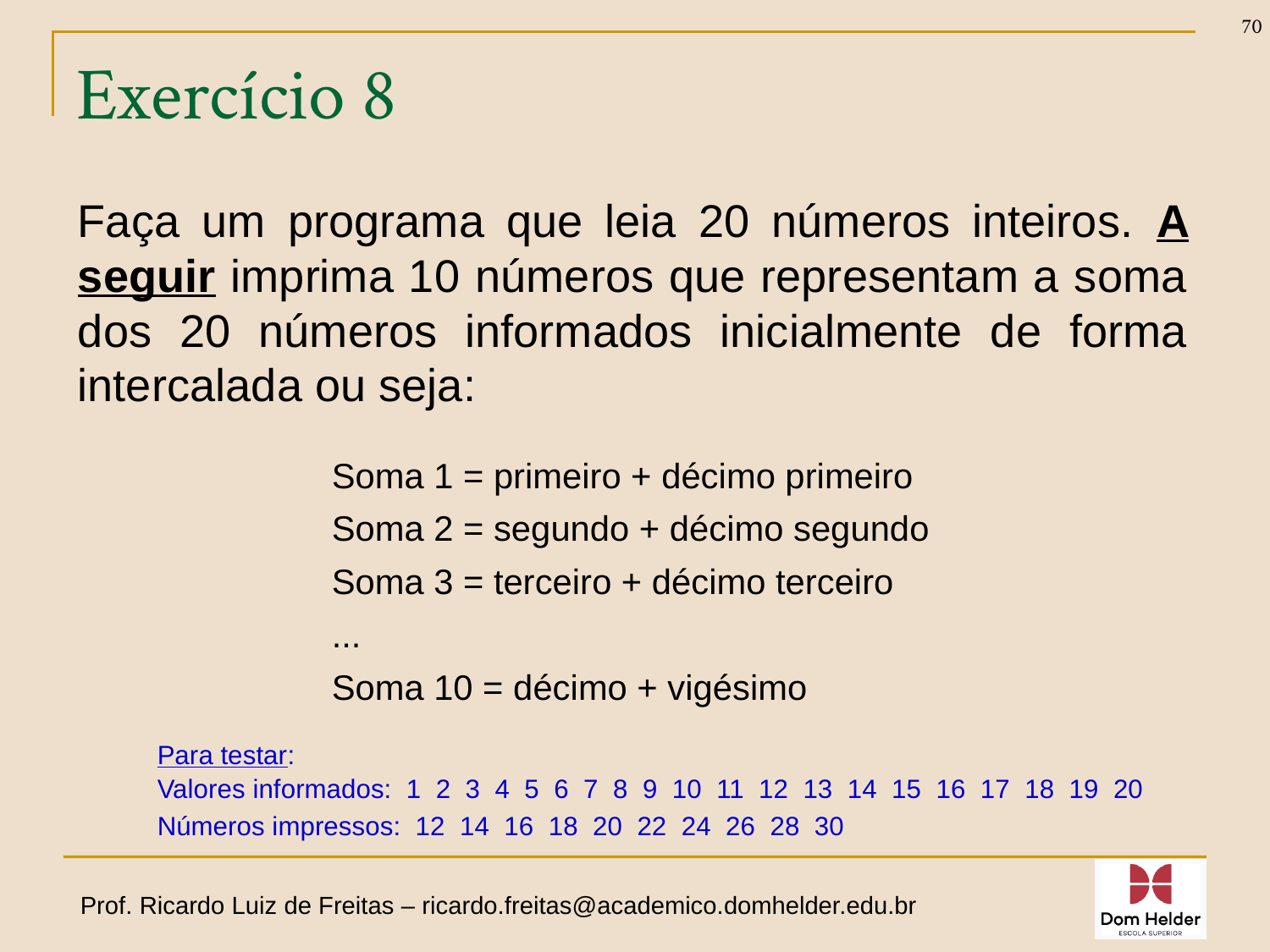

70
# Exercício 8
Faça um programa que leia 20 números inteiros. A seguir imprima 10 números que representam a soma dos 20 números informados inicialmente de forma intercalada ou seja:

		Soma 1 = primeiro + décimo primeiro
		Soma 2 = segundo + décimo segundo
		Soma 3 = terceiro + décimo terceiro
		...
		Soma 10 = décimo + vigésimo
Para testar:
Valores informados:  1  2  3  4  5  6  7  8  9  10  11  12  13  14  15  16  17  18  19  20
Números impressos:  12  14  16  18  20  22  24  26  28  30